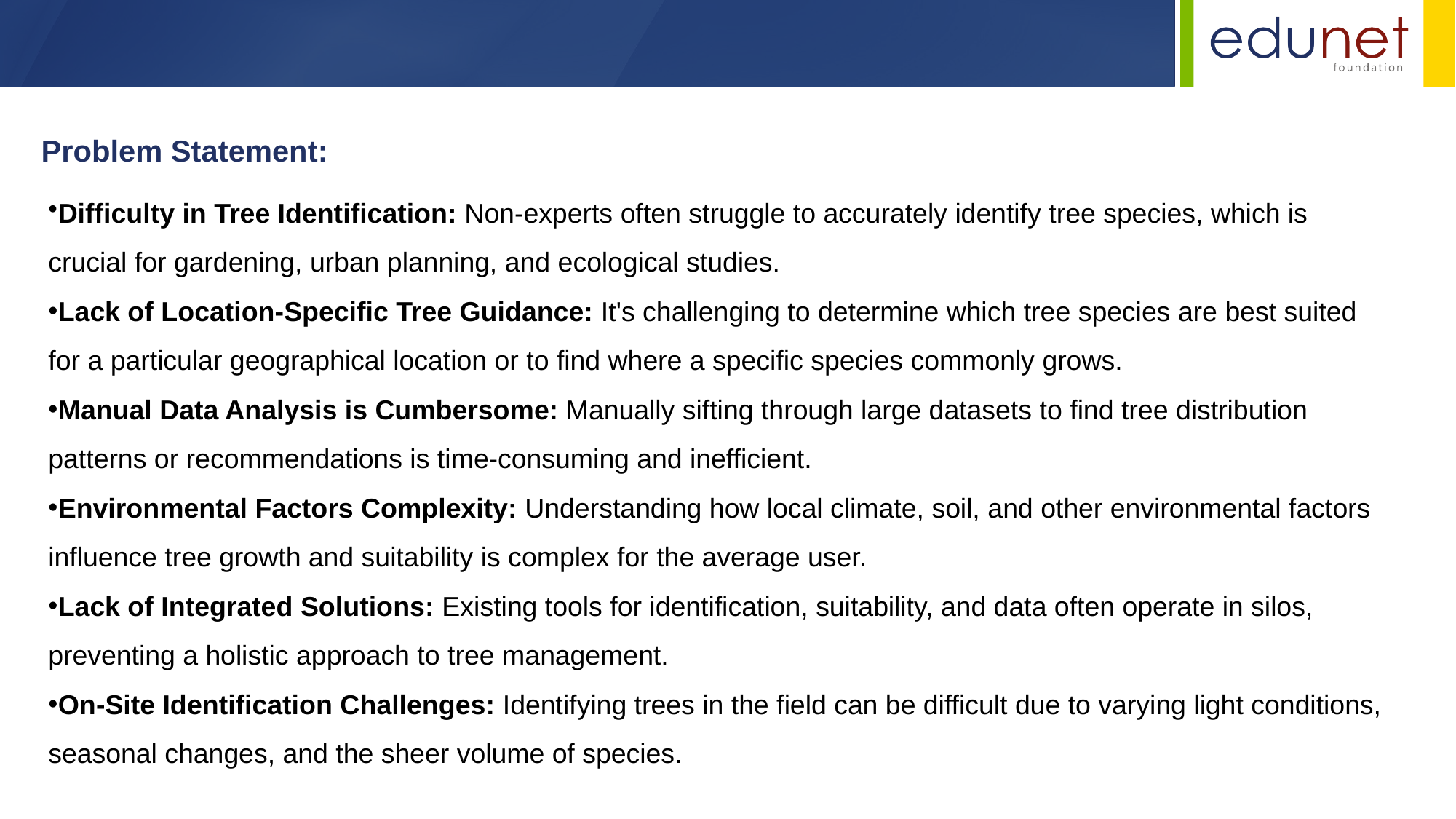

Problem Statement:
Difficulty in Tree Identification: Non-experts often struggle to accurately identify tree species, which is
crucial for gardening, urban planning, and ecological studies.
Lack of Location-Specific Tree Guidance: It's challenging to determine which tree species are best suited
for a particular geographical location or to find where a specific species commonly grows.
Manual Data Analysis is Cumbersome: Manually sifting through large datasets to find tree distribution
patterns or recommendations is time-consuming and inefficient.
Environmental Factors Complexity: Understanding how local climate, soil, and other environmental factors
influence tree growth and suitability is complex for the average user.
Lack of Integrated Solutions: Existing tools for identification, suitability, and data often operate in silos,
preventing a holistic approach to tree management.
On-Site Identification Challenges: Identifying trees in the field can be difficult due to varying light conditions,
seasonal changes, and the sheer volume of species.